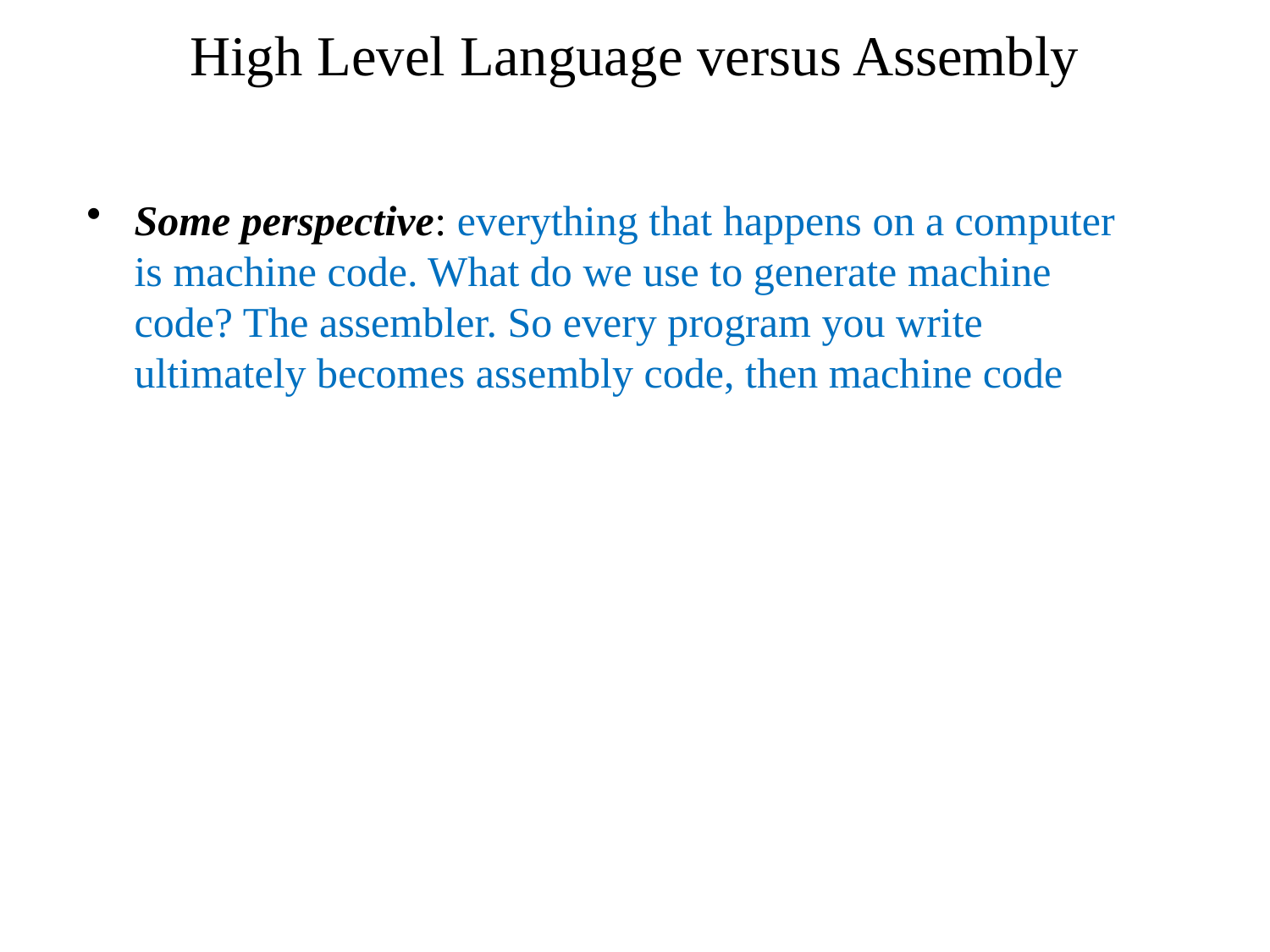

# High Level Language versus Assembly
Some perspective: everything that happens on a computer is machine code. What do we use to generate machine code? The assembler. So every program you write ultimately becomes assembly code, then machine code